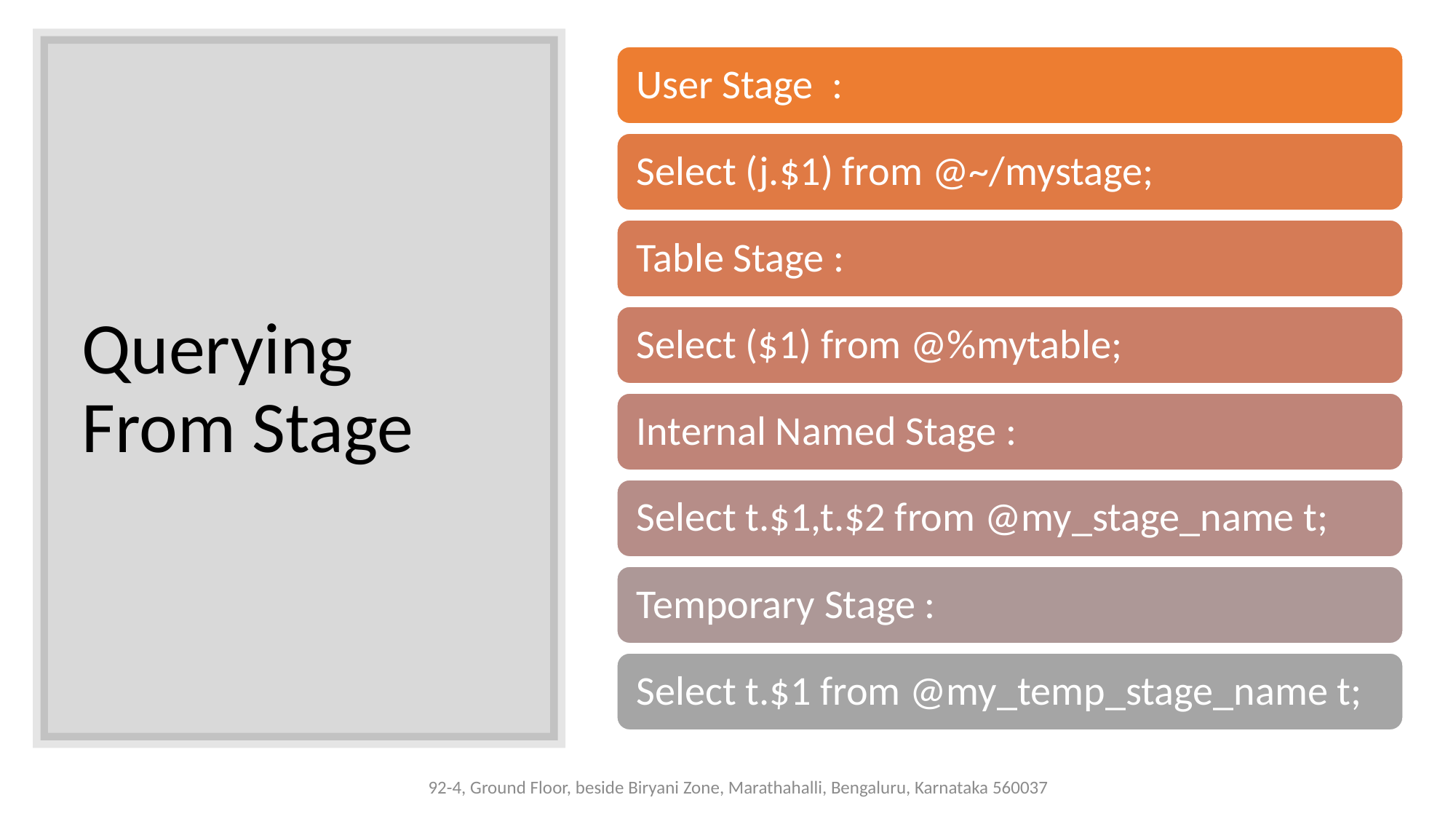

User Stage  :
Select (j.$1) from @~/mystage;
Table Stage :
Select ($1) from @%mytable;
Internal Named Stage :
Select t.$1,t.$2 from @my_stage_name t;
Temporary Stage :
Select t.$1 from @my_temp_stage_name t;
# Querying From Stage
92-4, Ground Floor, beside Biryani Zone, Marathahalli, Bengaluru, Karnataka 560037